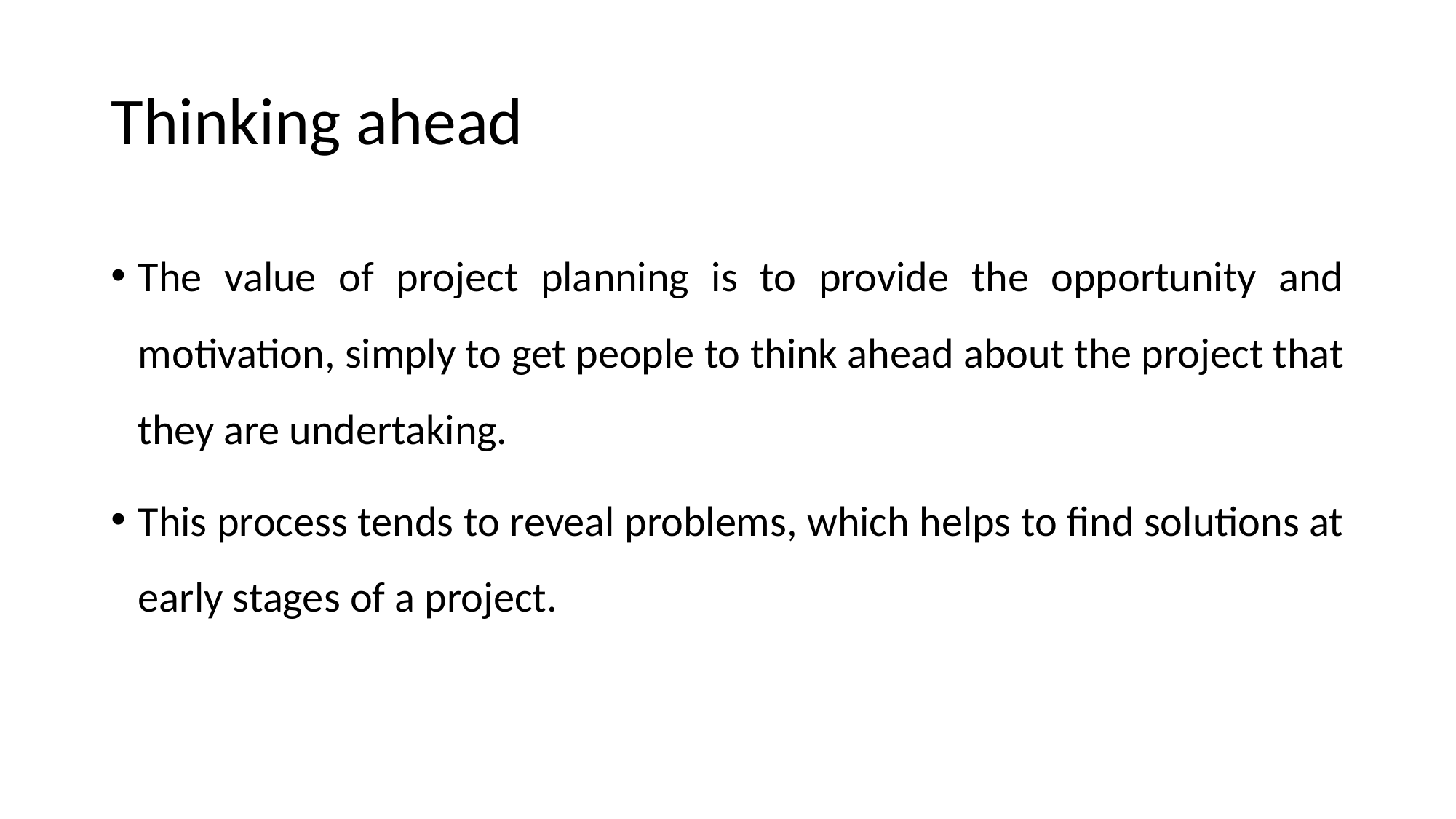

# Thinking ahead
The value of project planning is to provide the opportunity and motivation, simply to get people to think ahead about the project that they are undertaking.
This process tends to reveal problems, which helps to find solutions at early stages of a project.